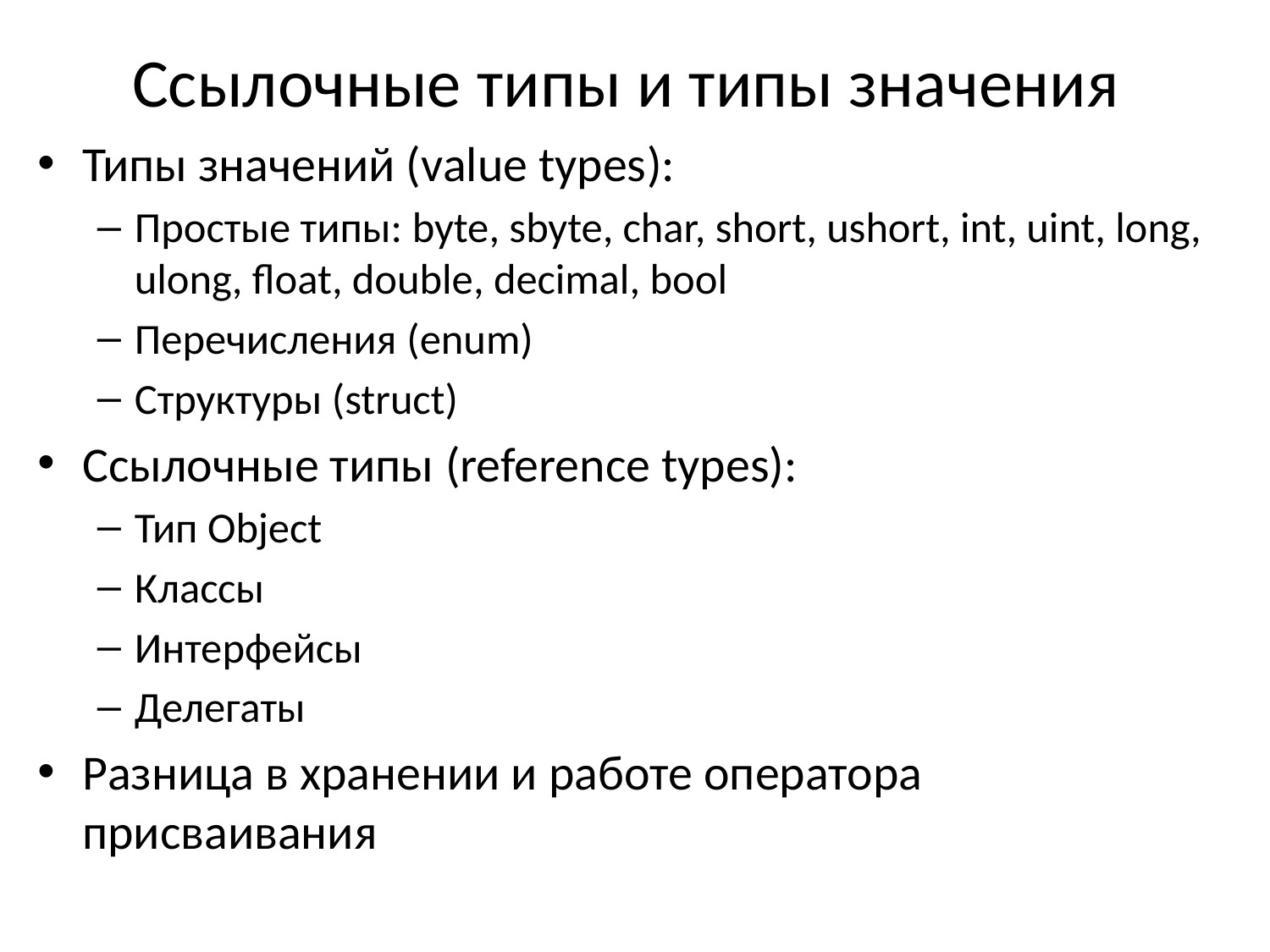

# Ссылочные типы и типы значения
Типы значений (value types):
Простые типы: byte, sbyte, char, short, ushort, int, uint, long, ulong, float, double, decimal, bool
Перечисления (enum)
Структуры (struct)
Ссылочные типы (reference types):
Тип Object
Классы
Интерфейсы
Делегаты
Разница в хранении и работе оператора присваивания